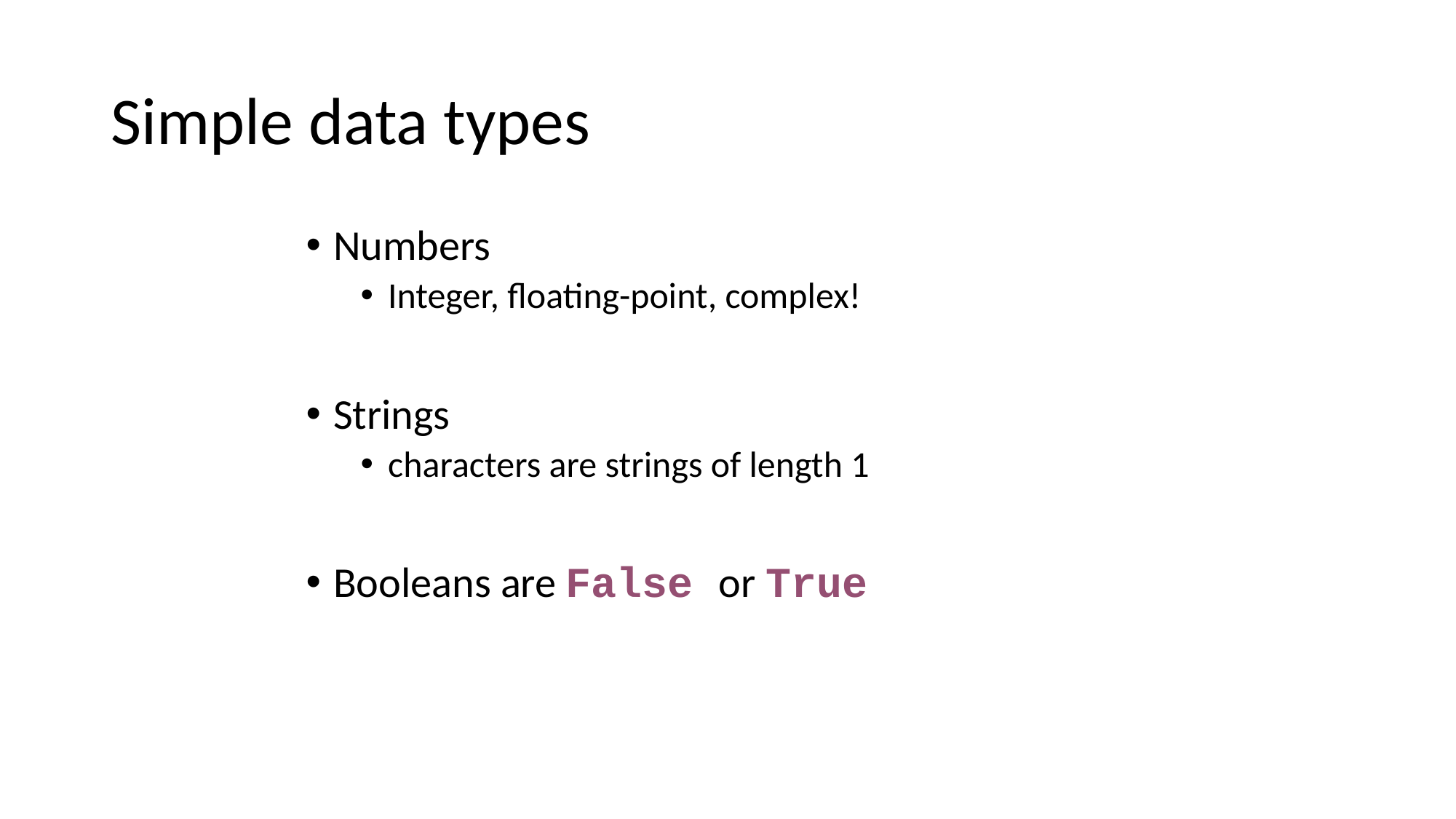

# Simple data types
Numbers
Integer, floating-point, complex!

Strings
characters are strings of length 1

Booleans are False or True